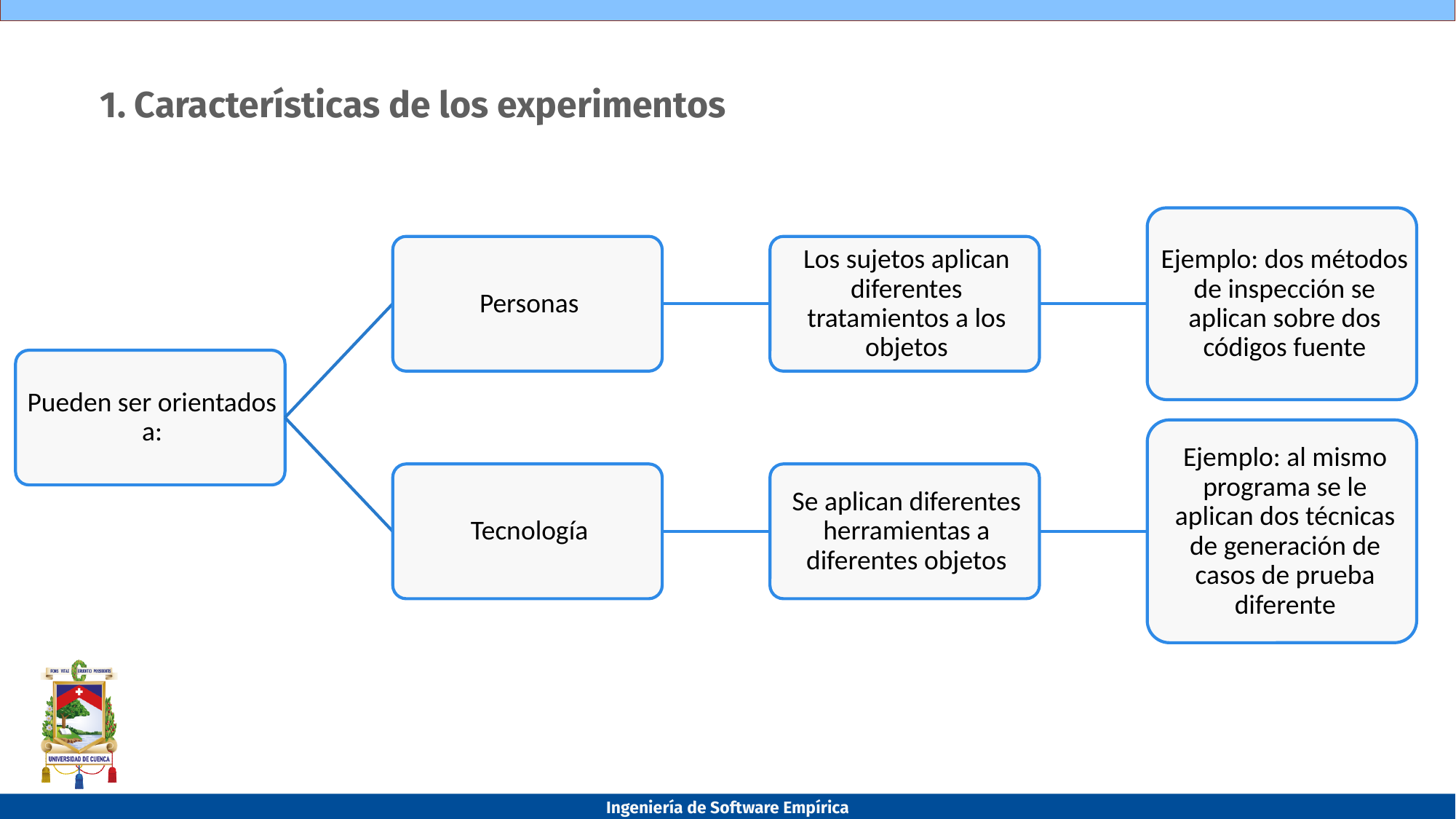

Pueden ser orientados a:

Personas

Los sujetos aplican diferentes tratamientos a los objetos

Ejemplo: dos métodos de inspección se aplican sobre dos códigos fuente

Tecnología

Se aplican diferentes herramientas a diferentes objetos

Ejemplo: al mismo programa se le aplican dos técnicas de generación de casos de prueba diferente
# 1. Características de los experimentos